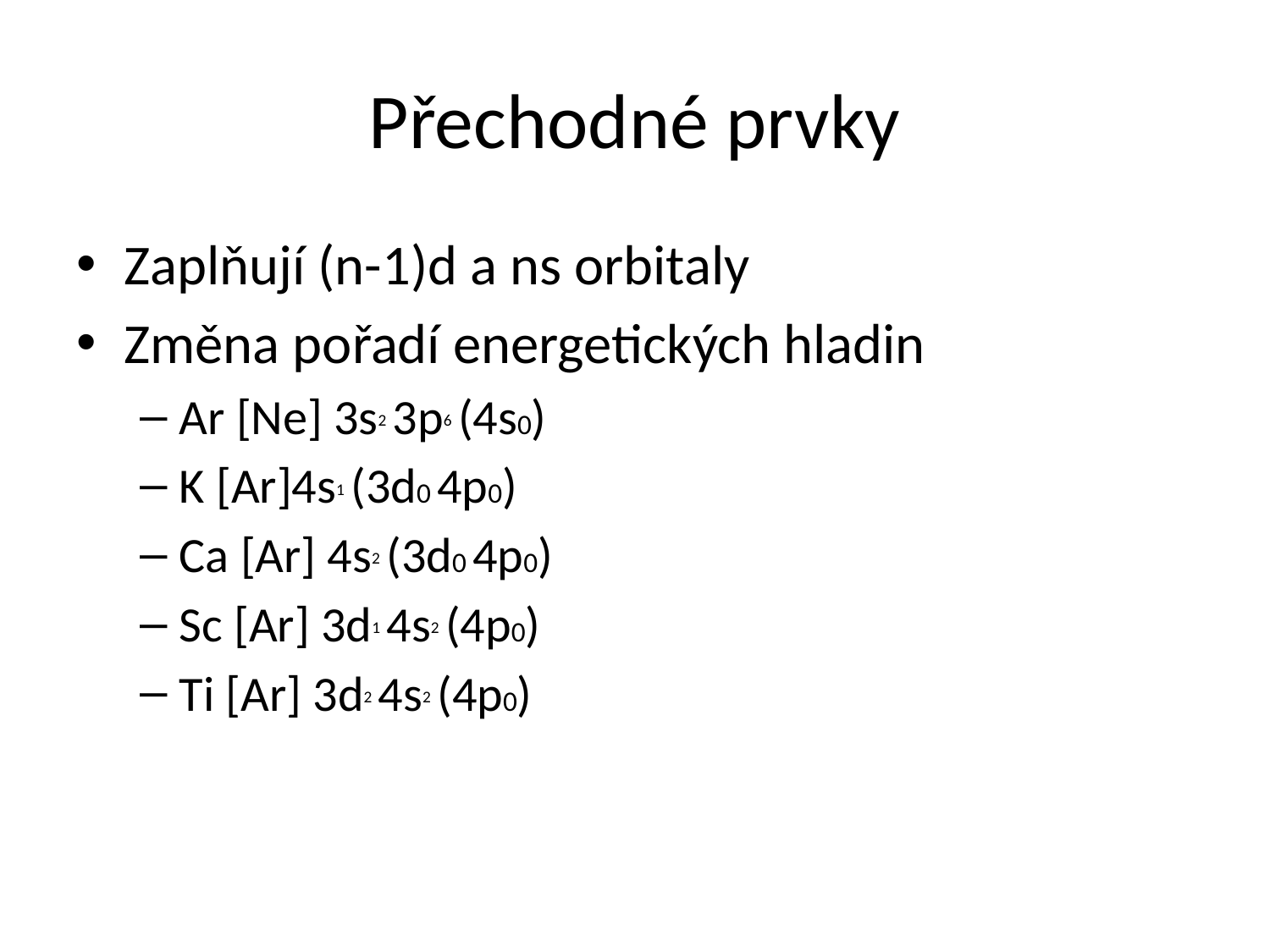

# Přechodné prvky
Zaplňují (n-1)d a ns orbitaly
Změna pořadí energetických hladin
Ar [Ne] 3s2 3p6 (4s0)
K [Ar]4s1 (3d0 4p0)
Ca [Ar] 4s2 (3d0 4p0)
Sc [Ar] 3d1 4s2 (4p0)
Ti [Ar] 3d2 4s2 (4p0)